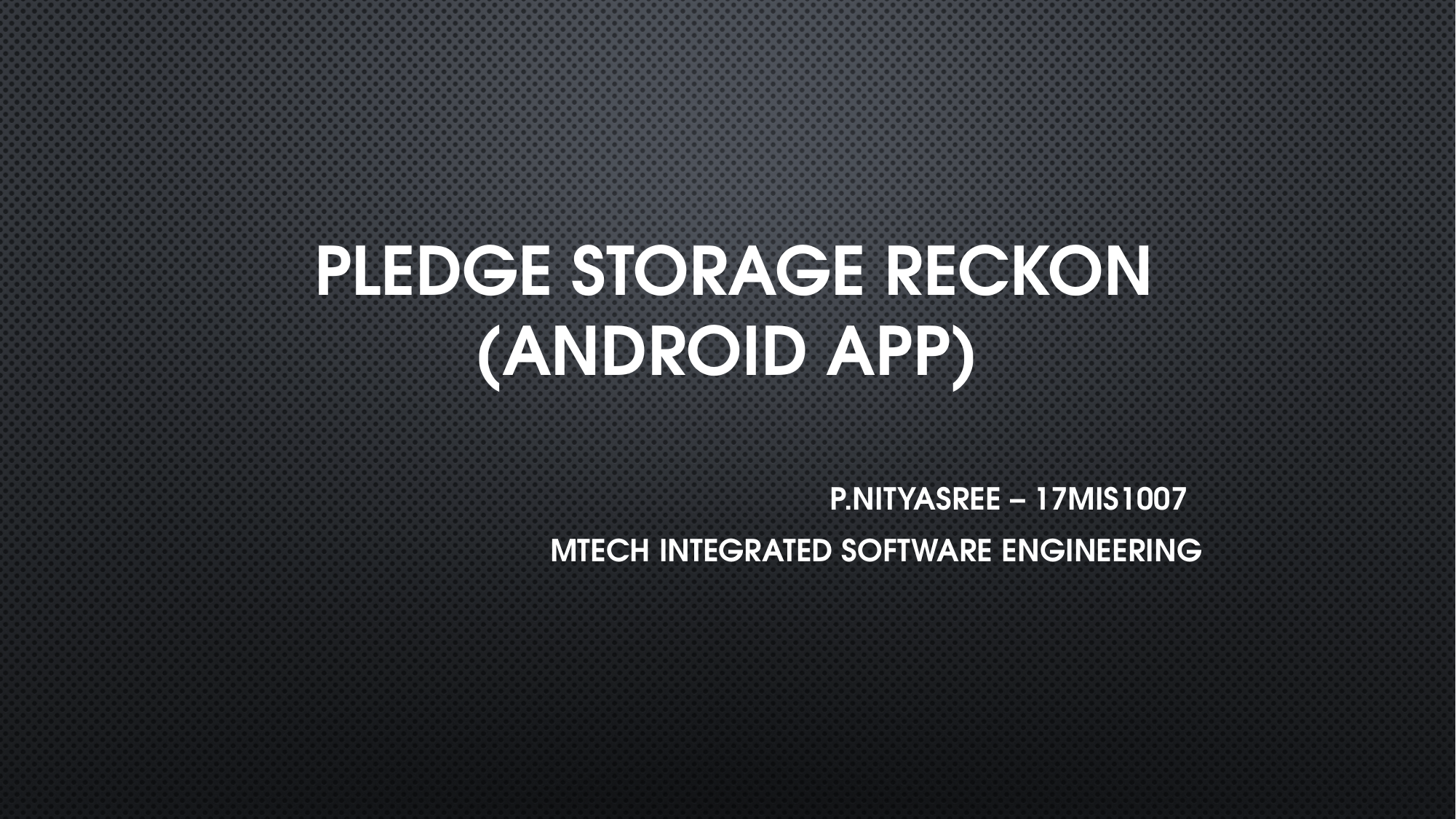

# PLEDGE STORAGE RECKON (ANDROID APP)
                                                                  P.NITYASREE – 17MIS1007
                                   MTECH INTEGRATED SOFTWARE ENGINEERING